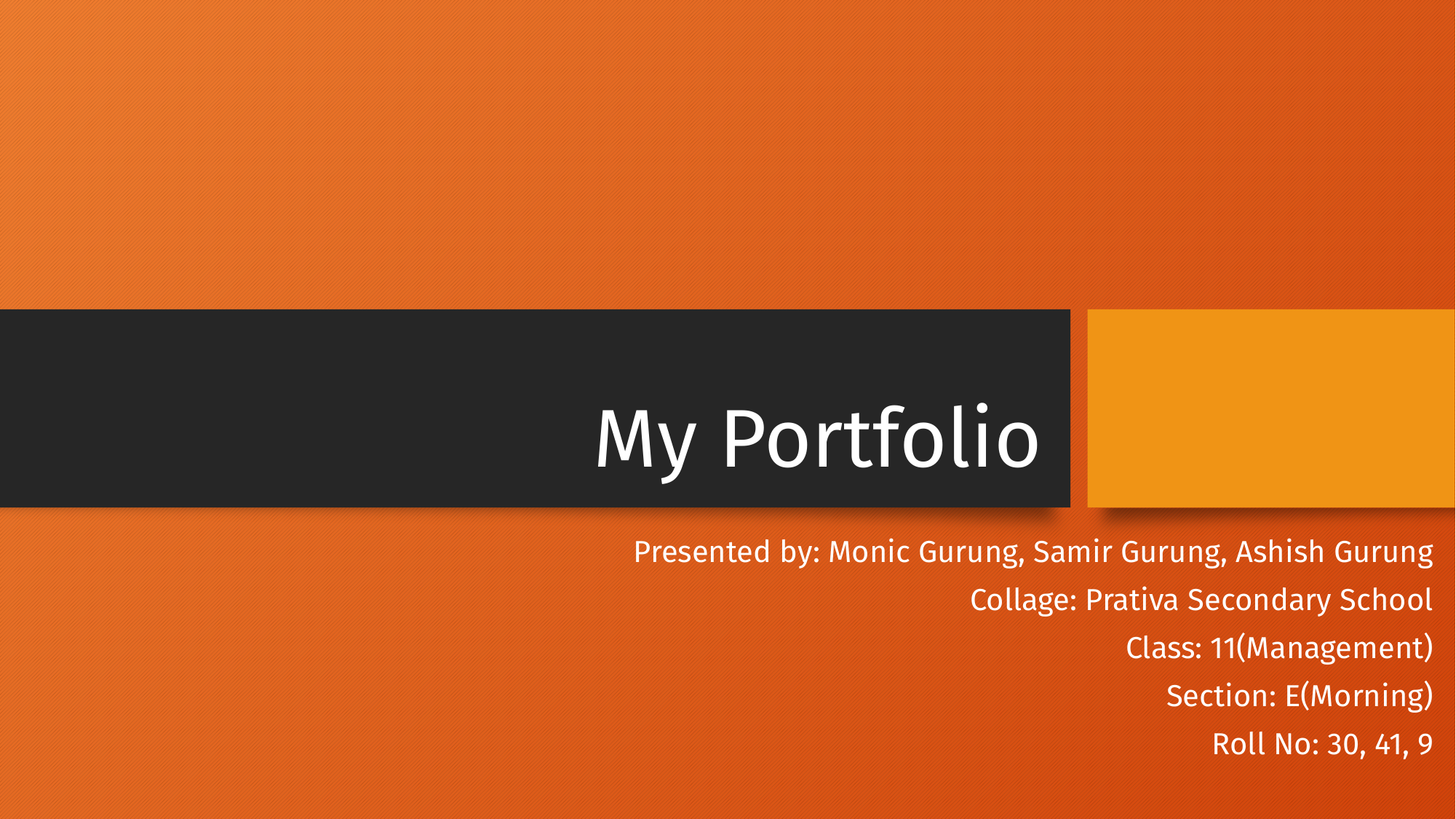

# My Portfolio
Presented by: Monic Gurung, Samir Gurung, Ashish Gurung
Collage: Prativa Secondary School
Class: 11(Management)
Section: E(Morning)
Roll No: 30, 41, 9